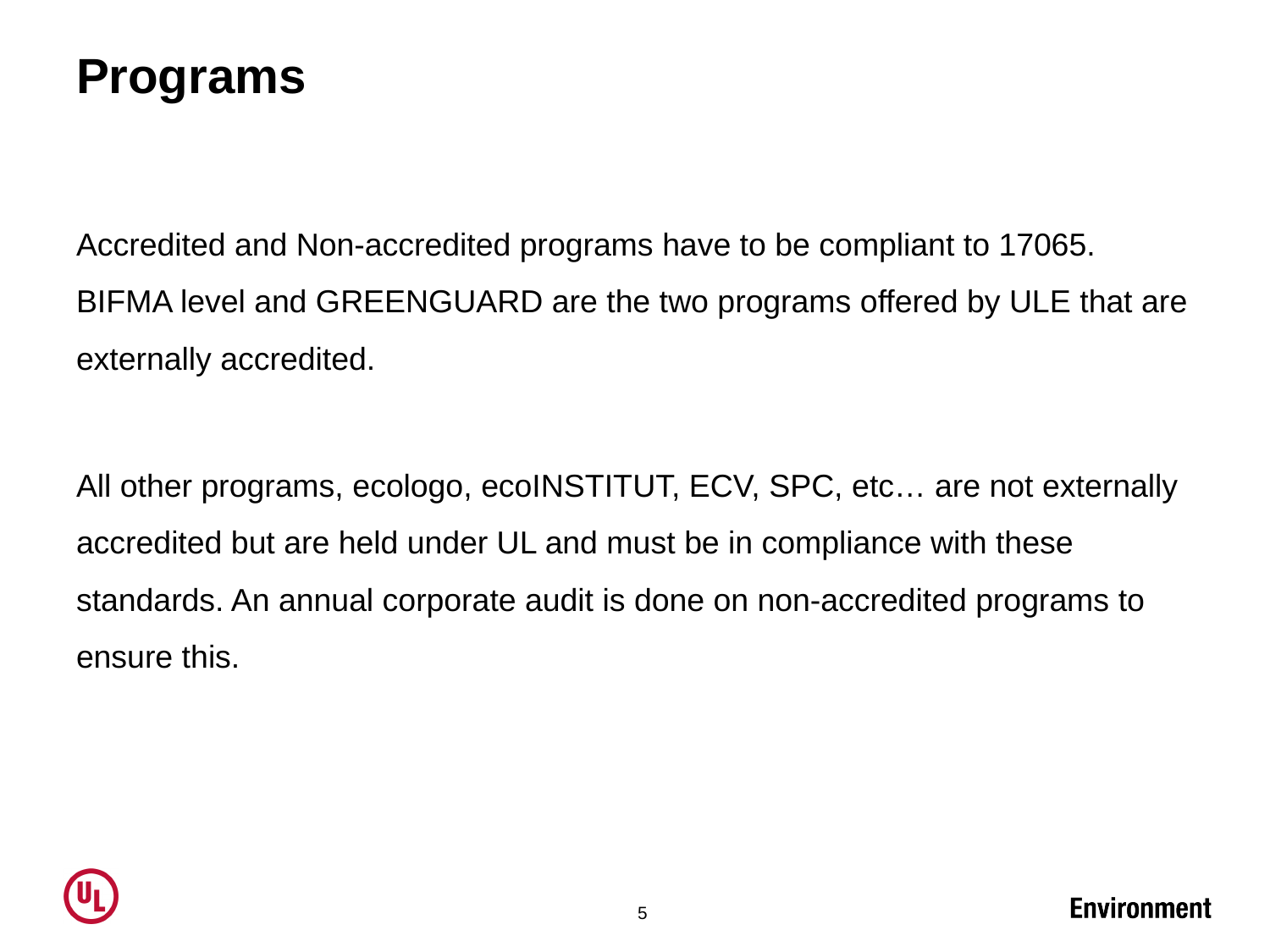

# Programs

Accredited and Non-accredited programs have to be compliant to 17065. BIFMA level and GREENGUARD are the two programs offered by ULE that are externally accredited.

All other programs, ecologo, ecoINSTITUT, ECV, SPC, etc… are not externally accredited but are held under UL and must be in compliance with these standards. An annual corporate audit is done on non-accredited programs to ensure this.

5